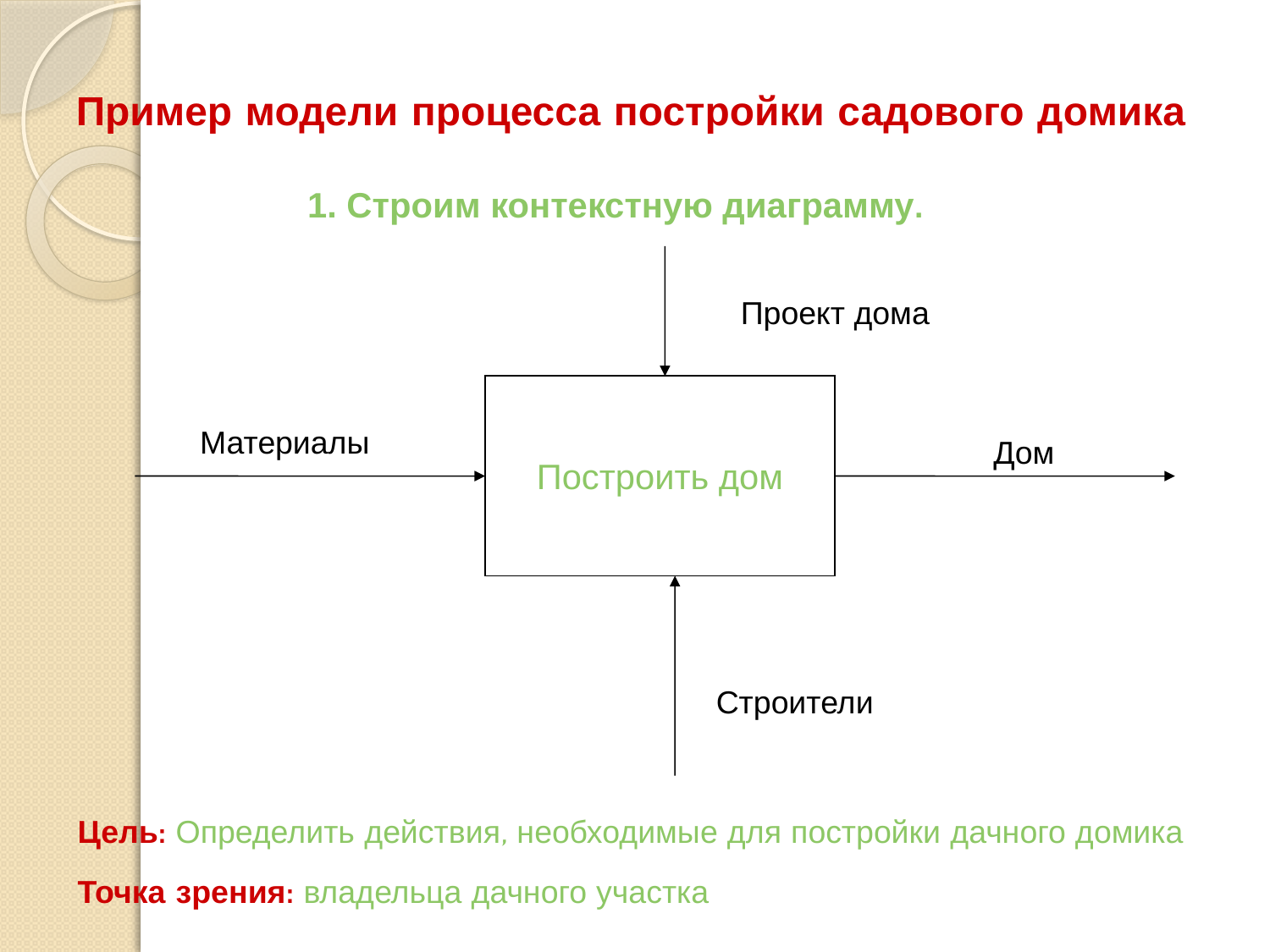

# Пример модели процесса постройки садового домика
1. Строим контекстную диаграмму.

Проект дома
Построить дом
Материалы

Дом

Строители
Цель: Определить действия, необходимые для постройки дачного домика
Точка зрения: владельца дачного участка